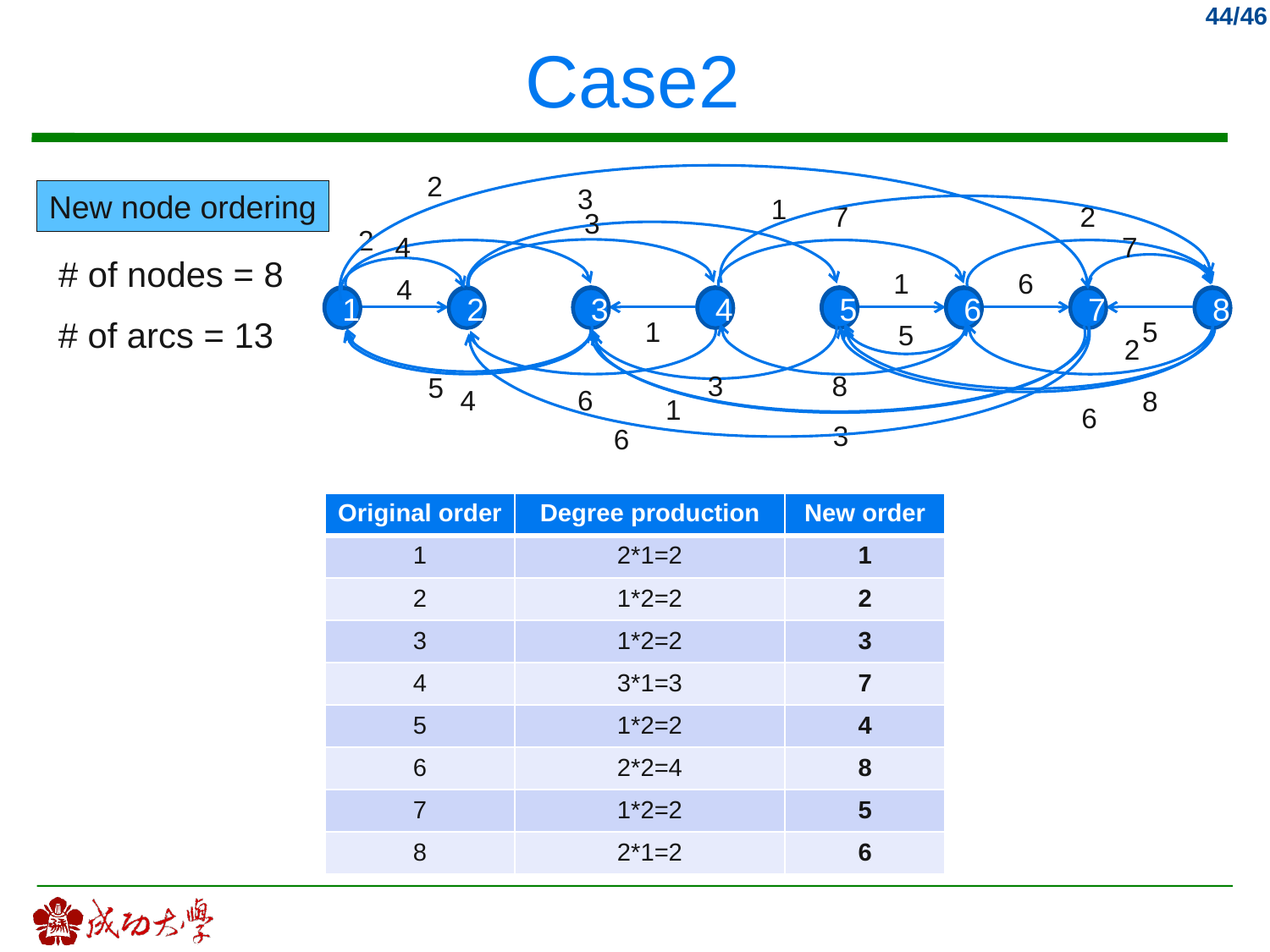

# Case2
2

1

3
4
7

1
2
3
4
5
6
7
8

5
2
3
8
5
1
6
6
3
7
2
2

6
1
4

1
2
3
4
5
6
7
8

1
5
4
6
8
3
New node ordering
# of nodes = 8
# of arcs = 13
| Original order | Degree production | New order |
| --- | --- | --- |
| 1 | 2\*1=2 | 1 |
| 2 | 1\*2=2 | 2 |
| 3 | 1\*2=2 | 3 |
| 4 | 3\*1=3 | 7 |
| 5 | 1\*2=2 | 4 |
| 6 | 2\*2=4 | 8 |
| 7 | 1\*2=2 | 5 |
| 8 | 2\*1=2 | 6 |